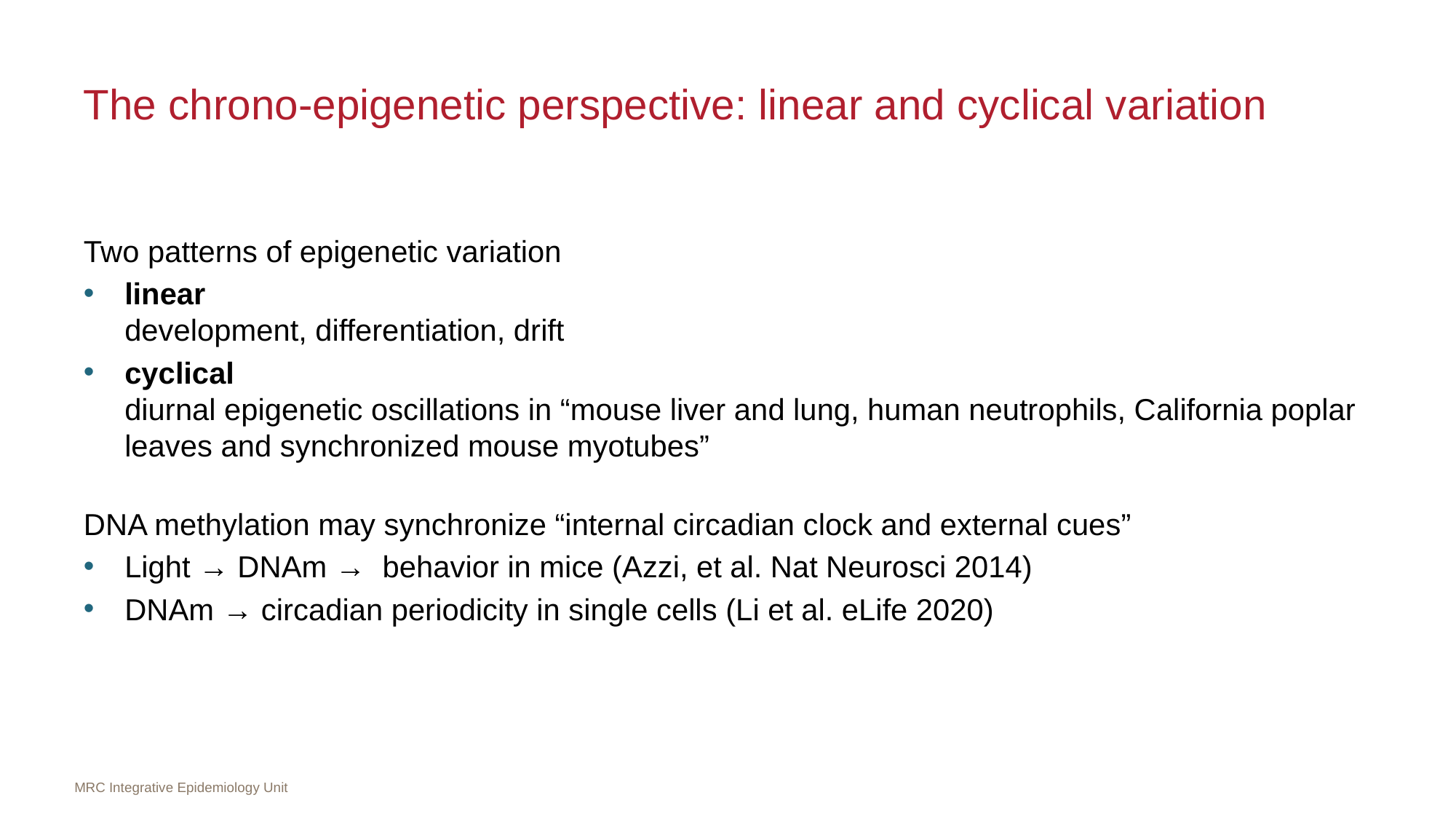

# The chrono-epigenetic perspective: linear and cyclical variation
Two patterns of epigenetic variation
linear
development, differentiation, drift
cyclical
diurnal epigenetic oscillations in “mouse liver and lung, human neutrophils, California poplar leaves and synchronized mouse myotubes”
DNA methylation may synchronize “internal circadian clock and external cues”
Light → DNAm →  behavior in mice (Azzi, et al. Nat Neurosci 2014)
DNAm → circadian periodicity in single cells (Li et al. eLife 2020)